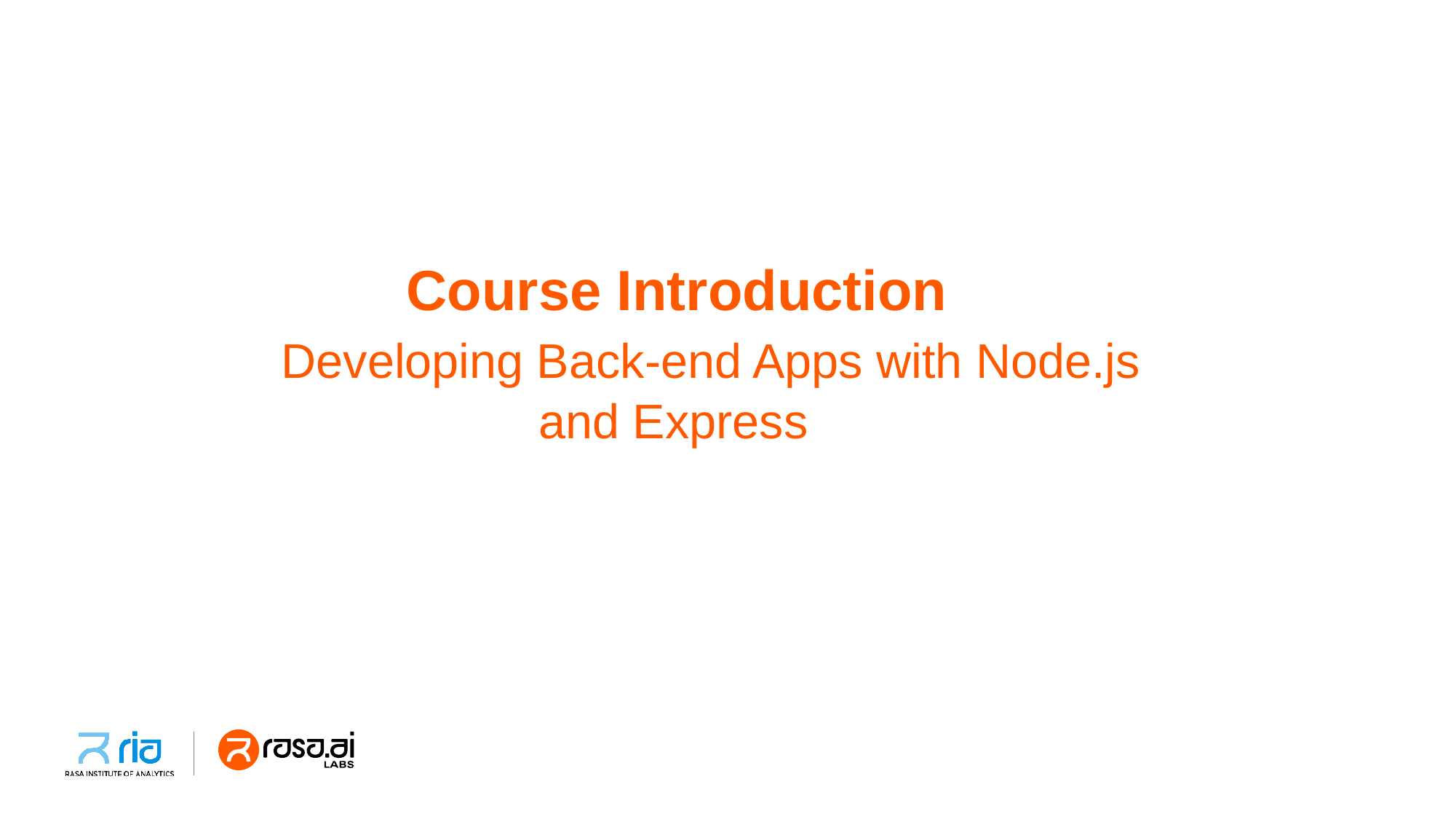

# Course Introduction Developing Back-end Apps with Node.js and Express